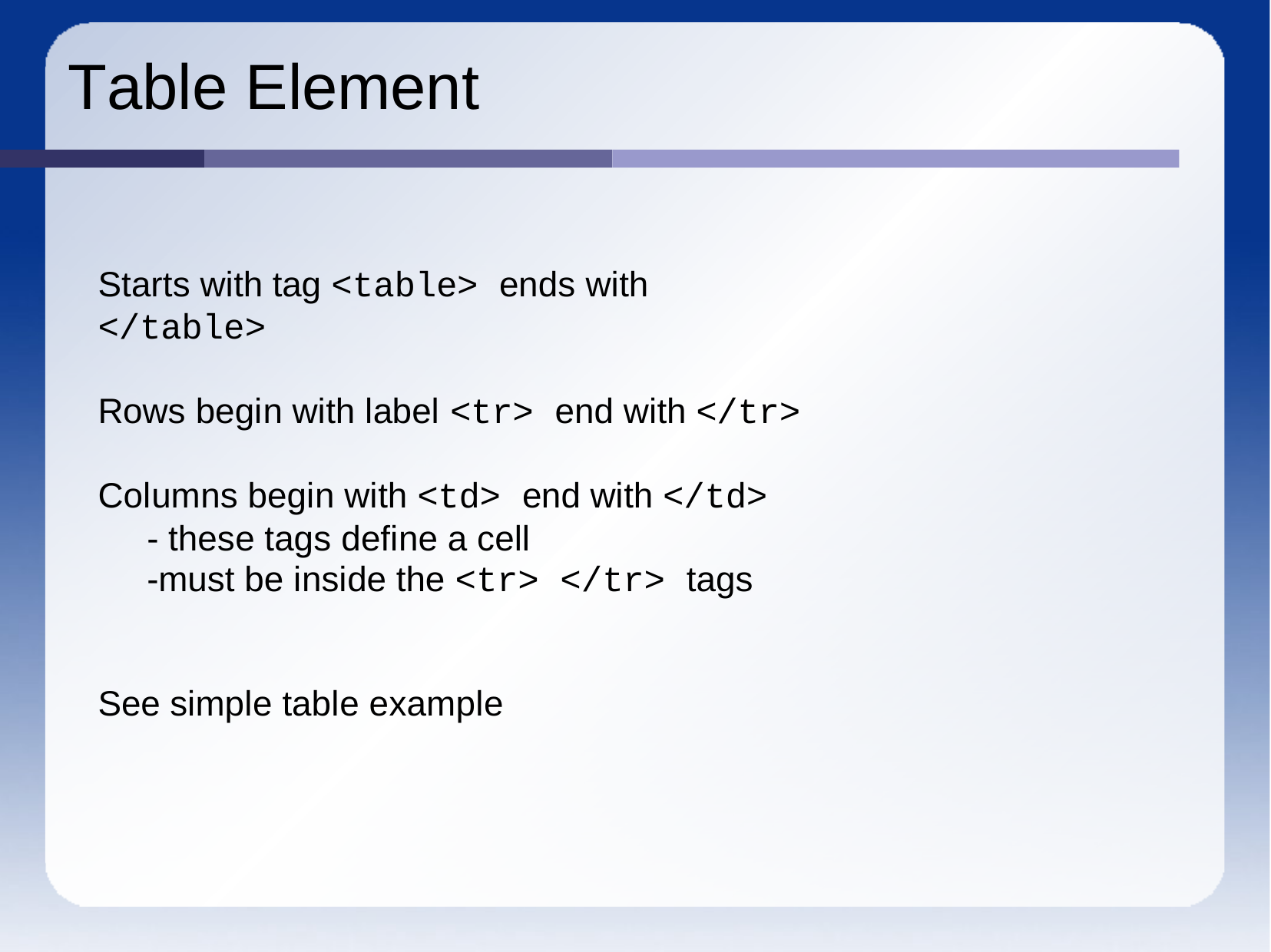

# Table Element
Starts with tag <table> ends with </table>

Rows begin with label <tr> end with </tr>

Columns begin with <td> end with </td>
- these tags define a cell
-must be inside the <tr> </tr> tags

See simple table example